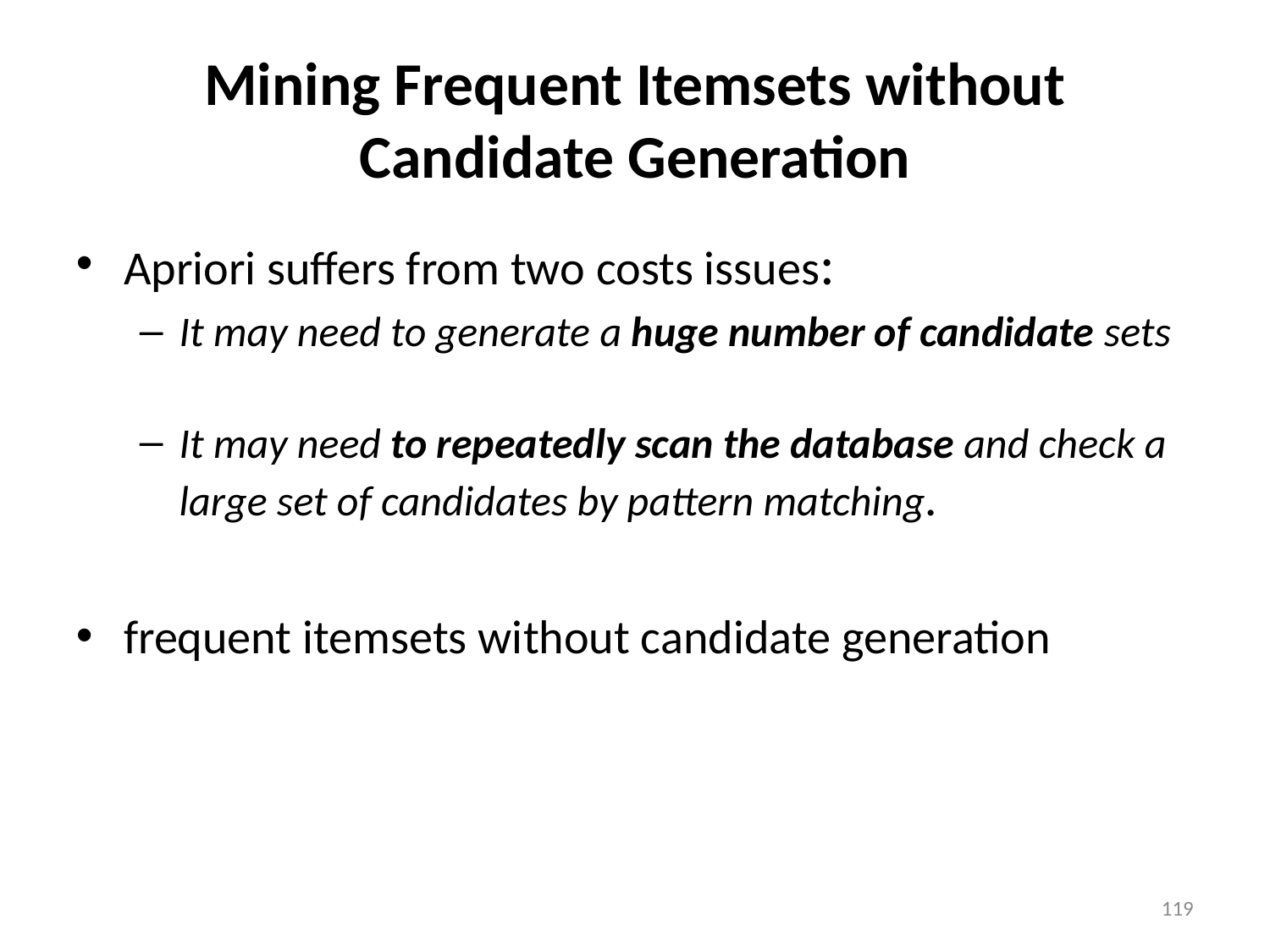

Mining Frequent Itemsets without Candidate Generation
Apriori suffers from two costs issues:
It may need to generate a huge number of candidate sets

It may need to repeatedly scan the database and check a large set of candidates by pattern matching.

frequent itemsets without candidate generation
119